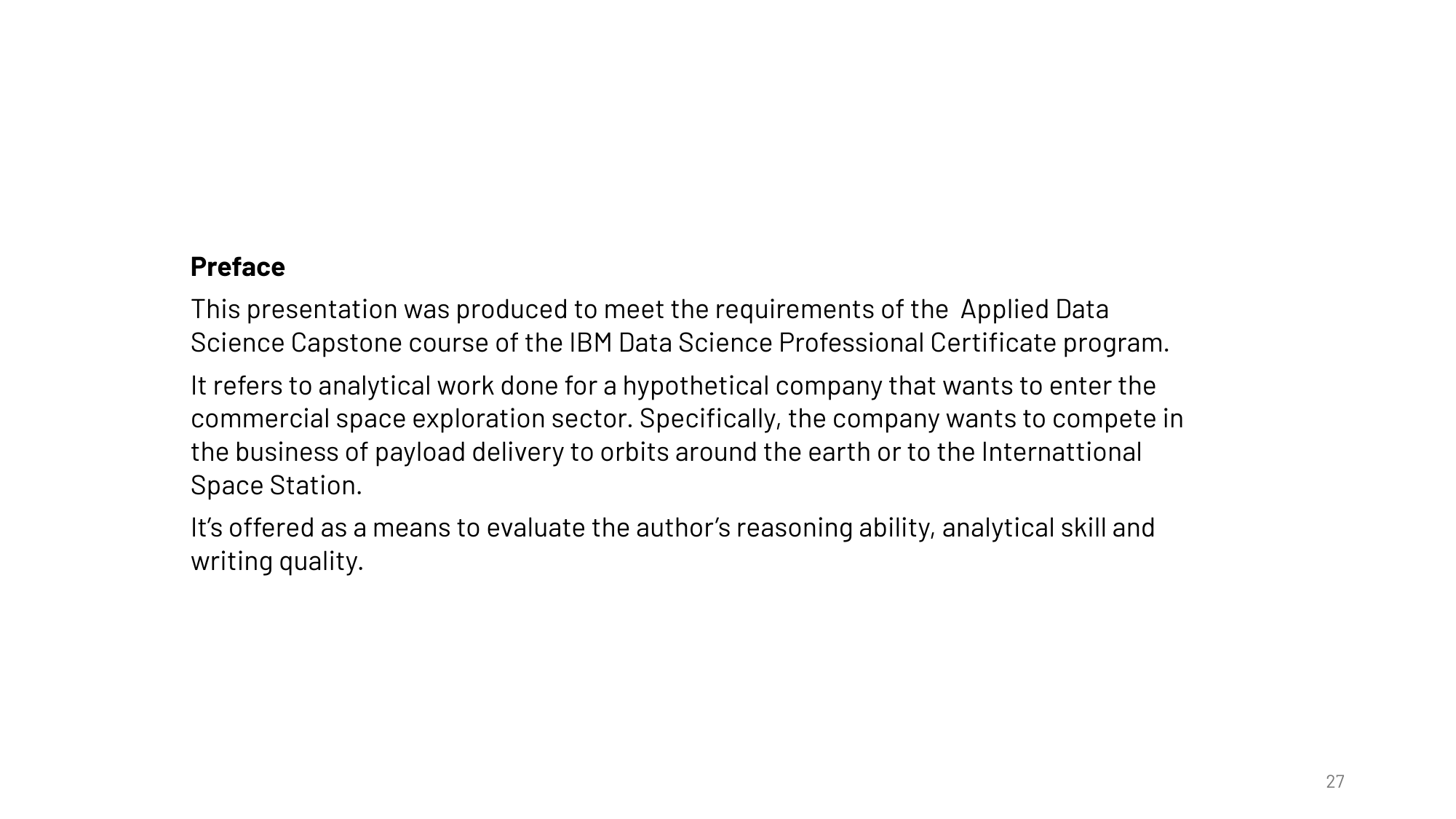

Preface
This presentation was produced to meet the requirements of the  Applied Data Science Capstone course of the IBM Data Science Professional Certificate program.
It refers to analytical work done for a hypothetical company that wants to enter the commercial space exploration sector. Specifically, the company wants to compete in the business of payload delivery to orbits around the earth or to the Internattional Space Station.
It’s offered as a means to evaluate the author’s reasoning ability, analytical skill and writing quality.

27